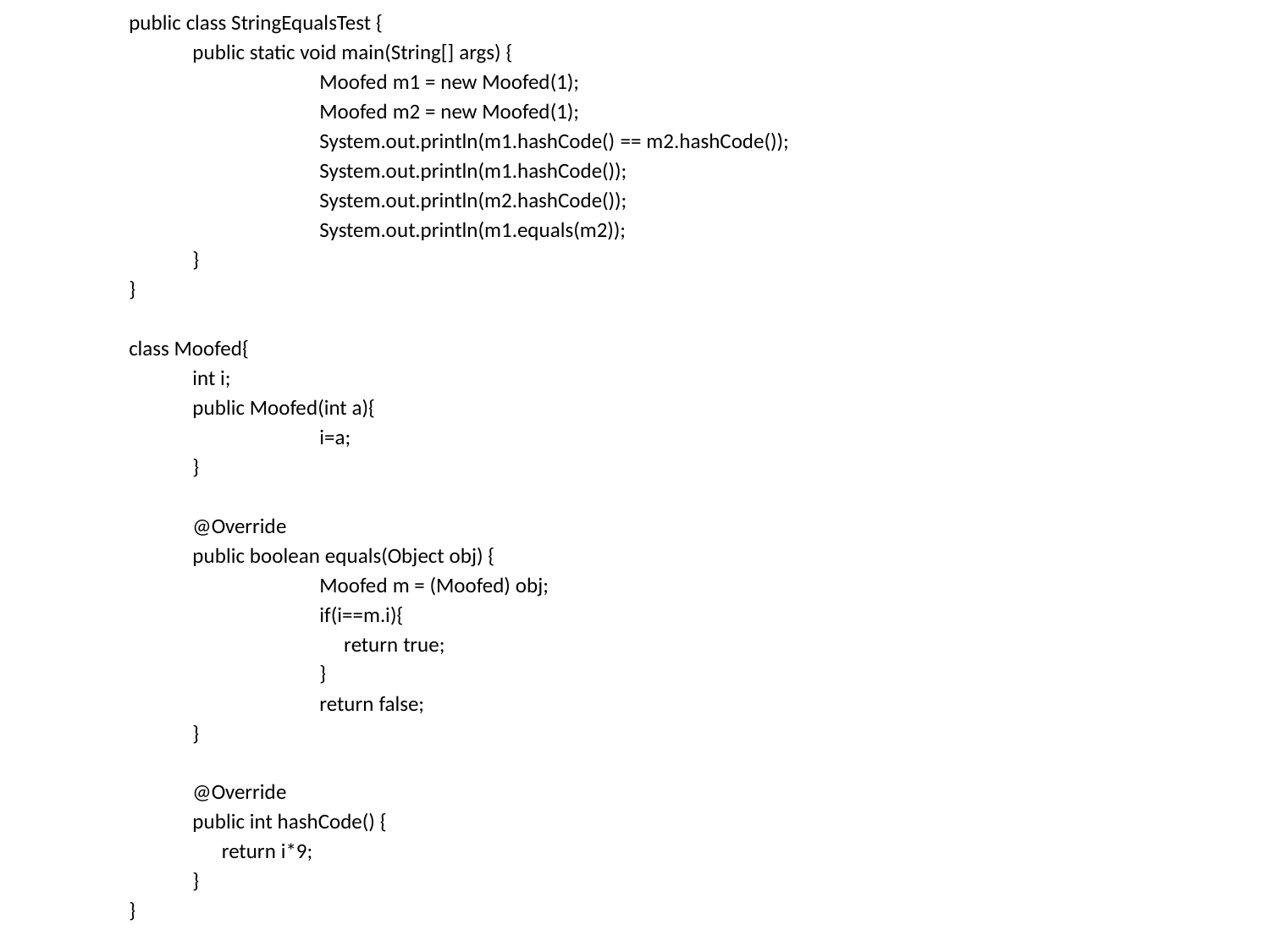

public class StringEqualsTest {
	public static void main(String[] args) {
		Moofed m1 = new Moofed(1);
		Moofed m2 = new Moofed(1);
		System.out.println(m1.hashCode() == m2.hashCode());
		System.out.println(m1.hashCode());
		System.out.println(m2.hashCode());
		System.out.println(m1.equals(m2));
	}
             }

             class Moofed{
	int i;
	public Moofed(int a){
		i=a;
	}

	@Override
	public boolean equals(Object obj) {
		Moofed m = (Moofed) obj;
		if(i==m.i){
		     return true;
		}
		return false;
	}

	@Override
	public int hashCode() {
	      return i*9;
	}
             }